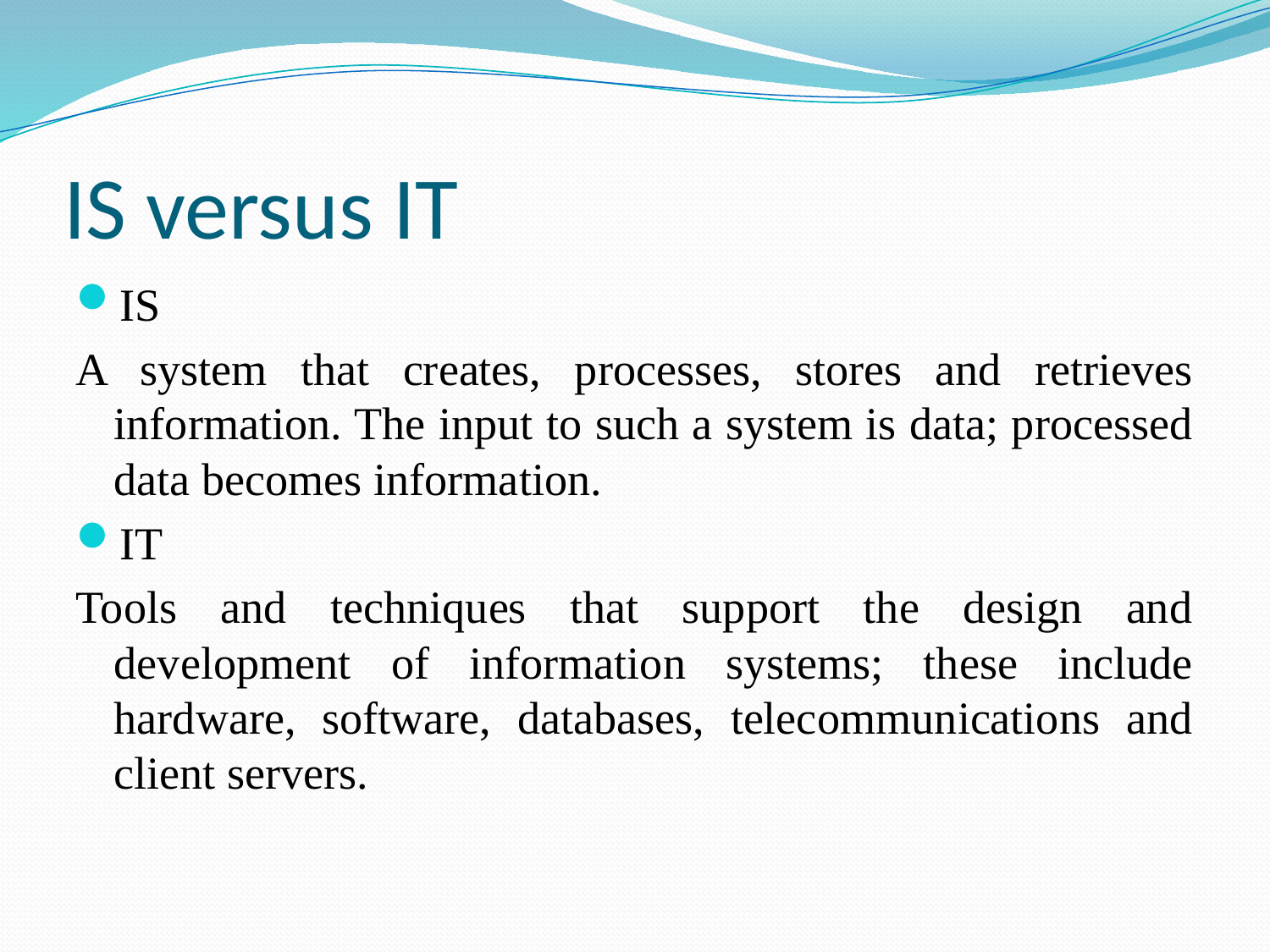

# IS versus IT
IS
A system that creates, processes, stores and retrieves information. The input to such a system is data; processed data becomes information.
IT
Tools and techniques that support the design and development of information systems; these include hardware, software, databases, telecommunications and client servers.